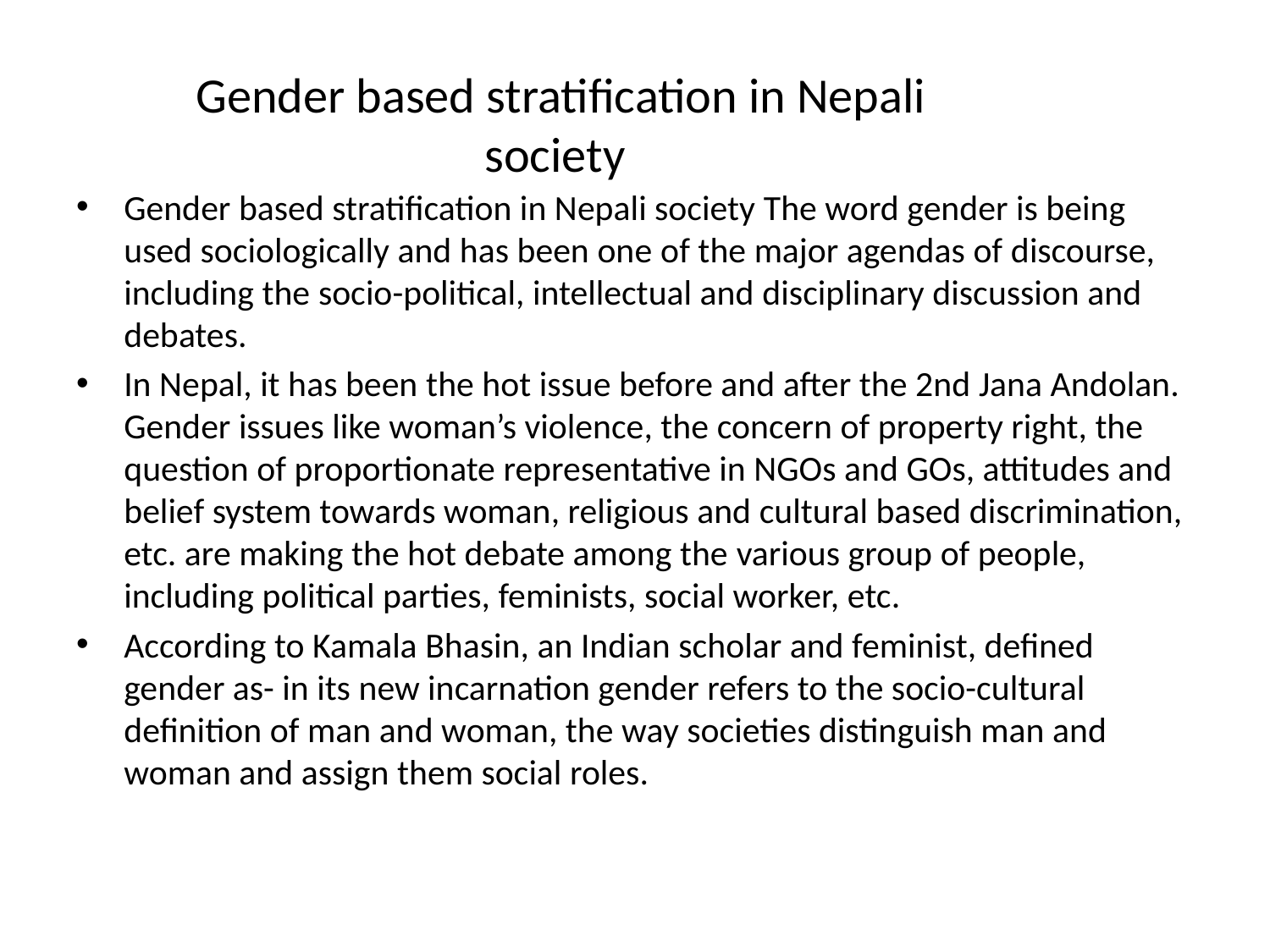

# Gender based stratification in Nepali society
Gender based stratification in Nepali society The word gender is being used sociologically and has been one of the major agendas of discourse, including the socio-political, intellectual and disciplinary discussion and debates.
In Nepal, it has been the hot issue before and after the 2nd Jana Andolan. Gender issues like woman’s violence, the concern of property right, the question of proportionate representative in NGOs and GOs, attitudes and belief system towards woman, religious and cultural based discrimination, etc. are making the hot debate among the various group of people, including political parties, feminists, social worker, etc.
According to Kamala Bhasin, an Indian scholar and feminist, defined gender as- in its new incarnation gender refers to the socio-cultural definition of man and woman, the way societies distinguish man and woman and assign them social roles.